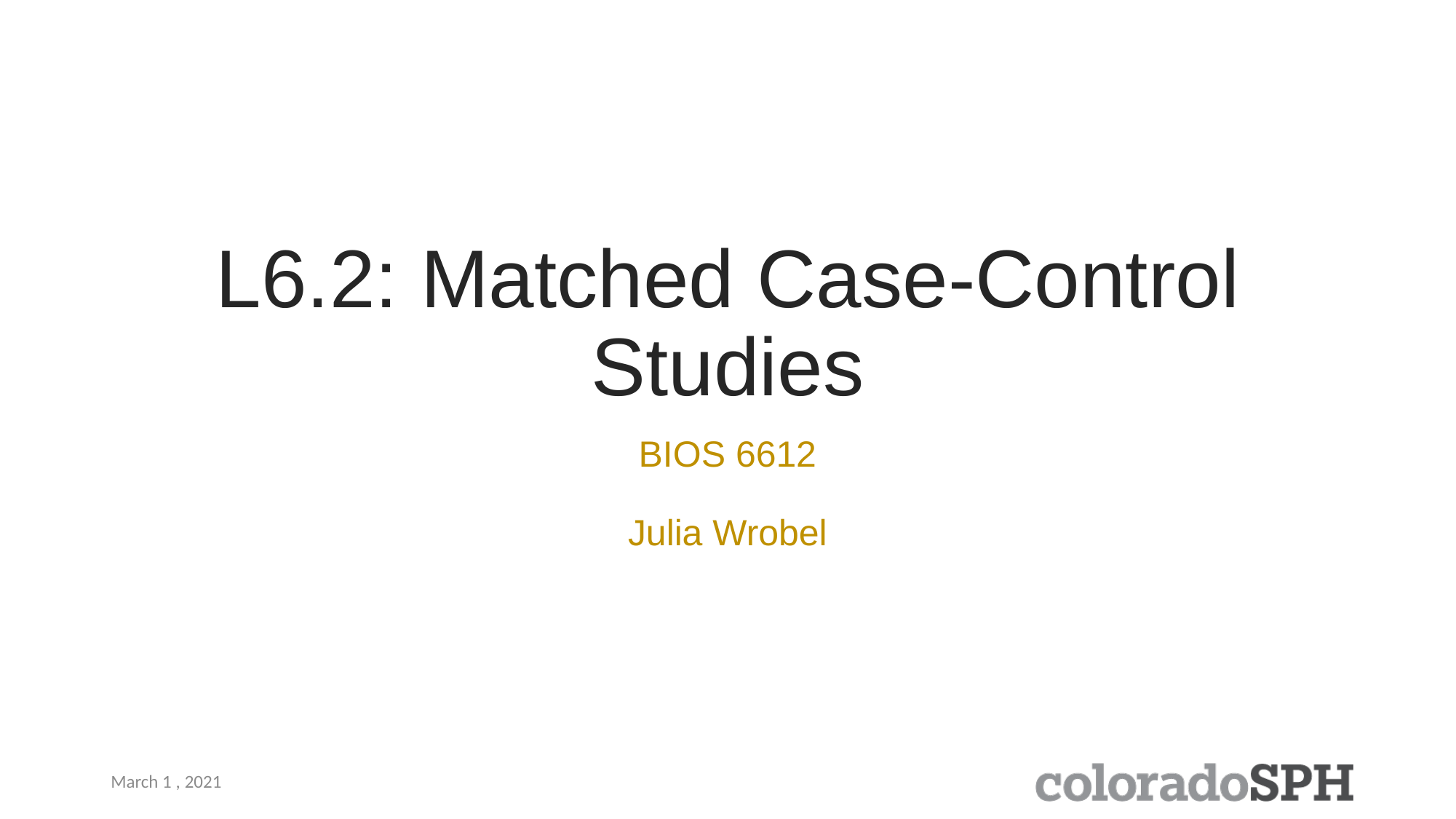

# L6.2: Matched Case-Control Studies
BIOS 6612
Julia Wrobel
March 1 , 2021